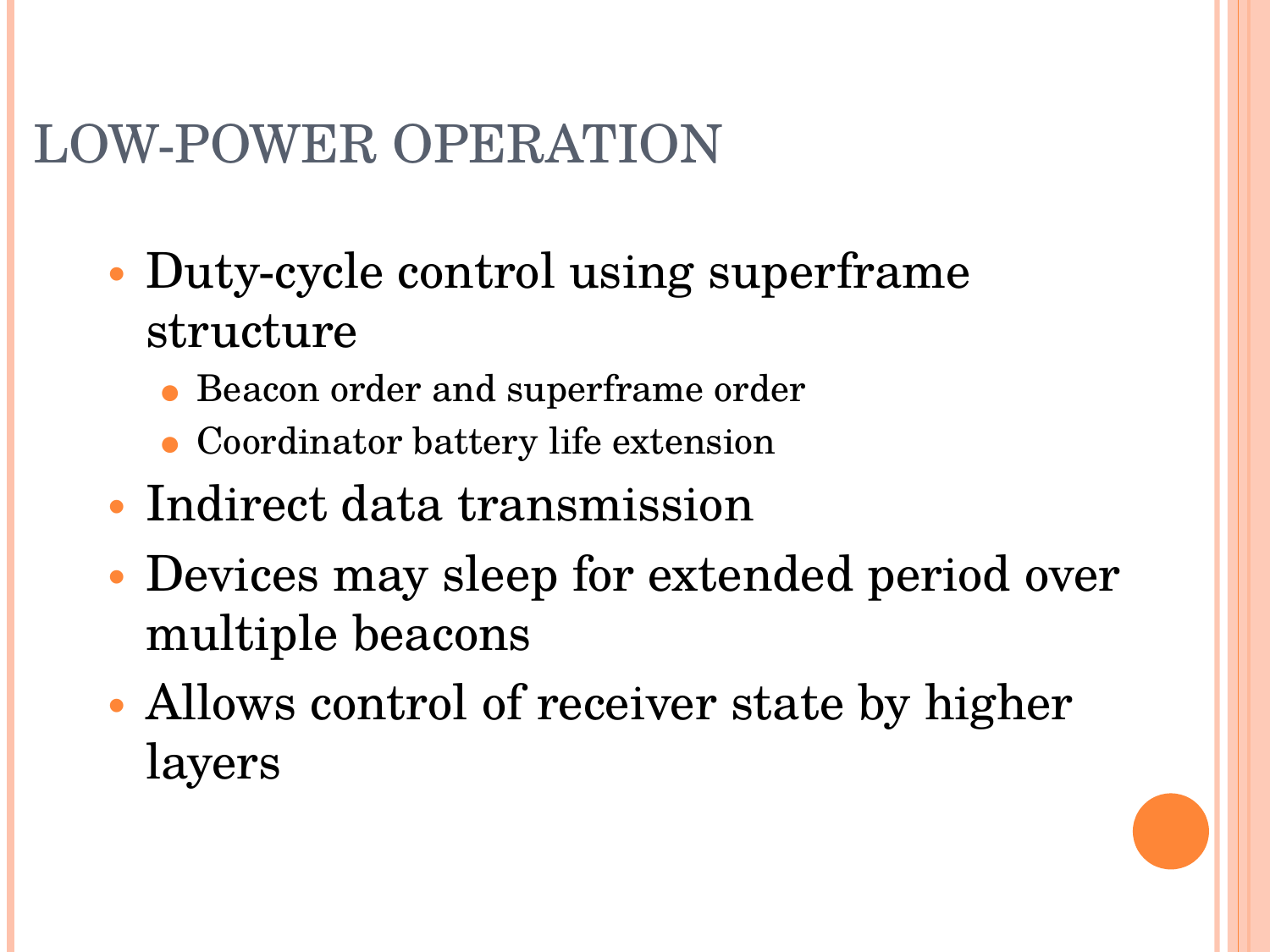

# Low-Power Operation

Duty-cycle control using superframe structure
Beacon order and superframe order
Coordinator battery life extension
Indirect data transmission
Devices may sleep for extended period over multiple beacons
Allows control of receiver state by higher layers